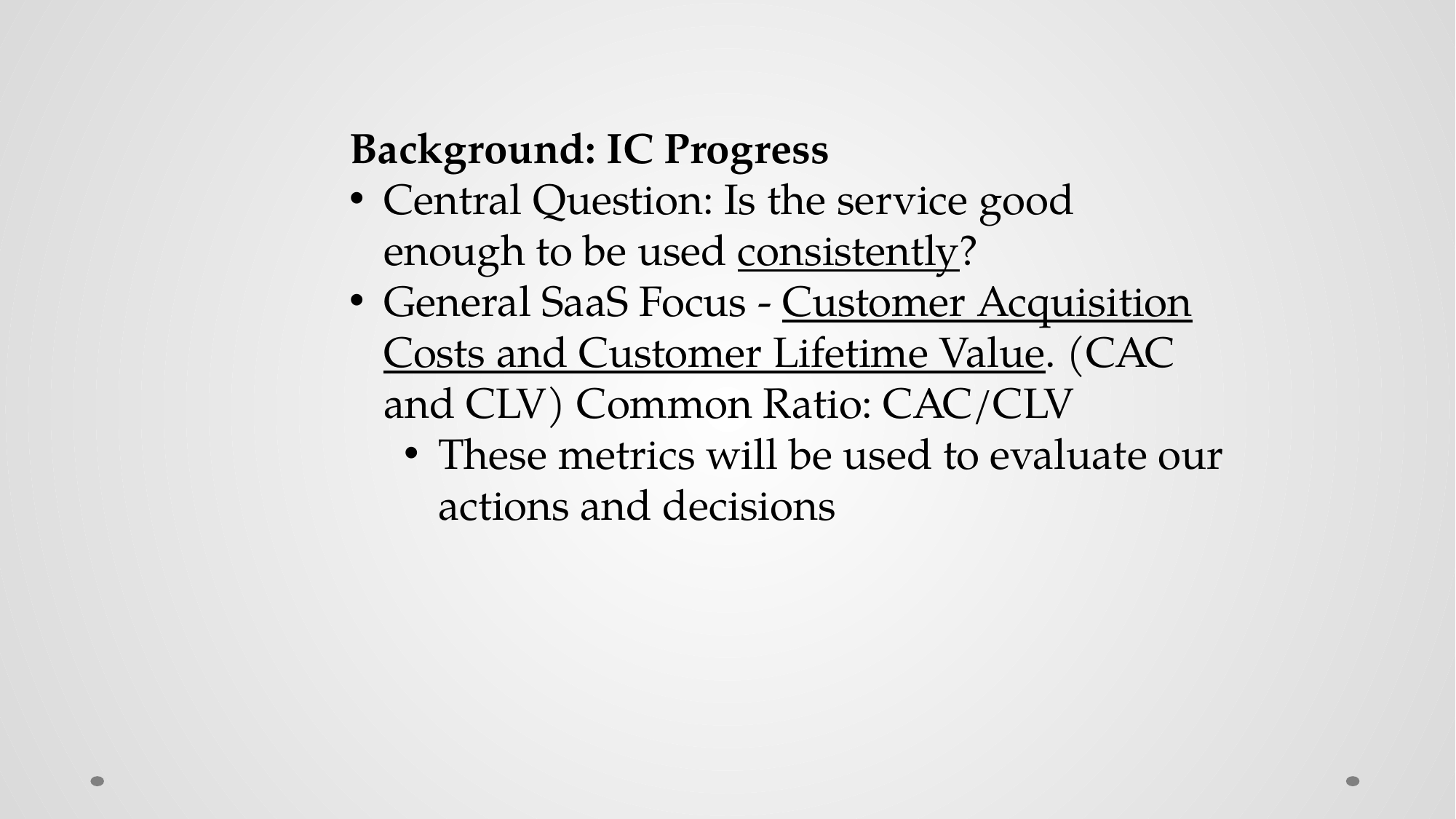

Background: IC Progress
Central Question: Is the service good enough to be used consistently?
General SaaS Focus - Customer Acquisition Costs and Customer Lifetime Value. (CAC and CLV) Common Ratio: CAC/CLV
These metrics will be used to evaluate our actions and decisions